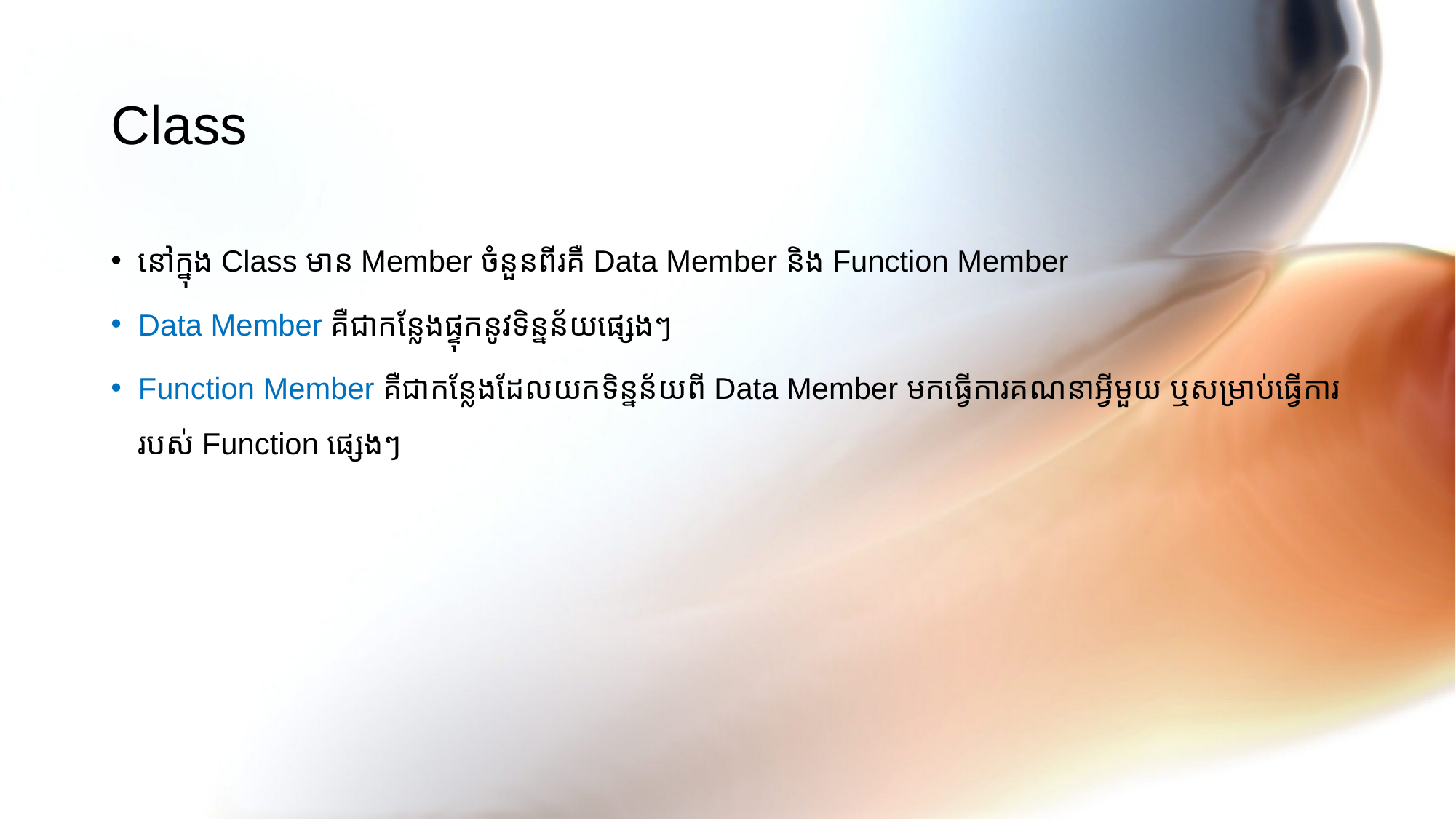

# Class
នៅក្នុង Class មាន Member ចំនួនពីរគឺ Data Member និង Function Member
Data Member គឺជាកន្លែងផ្ទុកនូវទិន្នន័យផ្សេងៗ
Function Member គឺជាកន្លែងដែលយកទិន្នន័យពី Data Member មកធ្វើការគណនាអ្វីមួយ ឬសម្រាប់ធ្វើការរបស់ Function ផ្សេងៗ